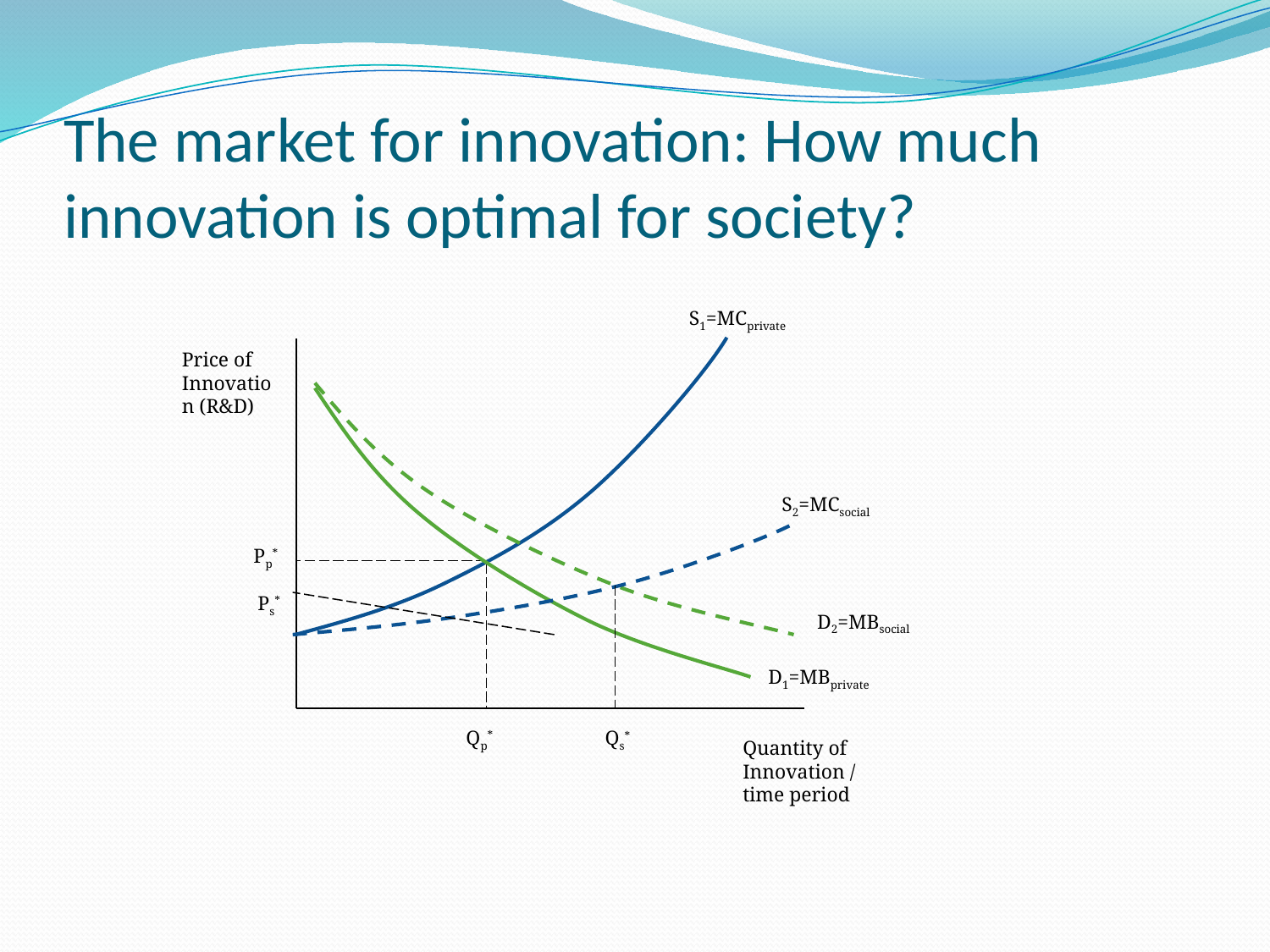

# The market for innovation: How much innovation is optimal for society?
S1=MCprivate

Price of Innovation (R&D)

S2=MCsocial

Pp*
Ps*
D2=MBsocial
D1=MBprivate
Qp*
Qs*
Quantity of Innovation / time period